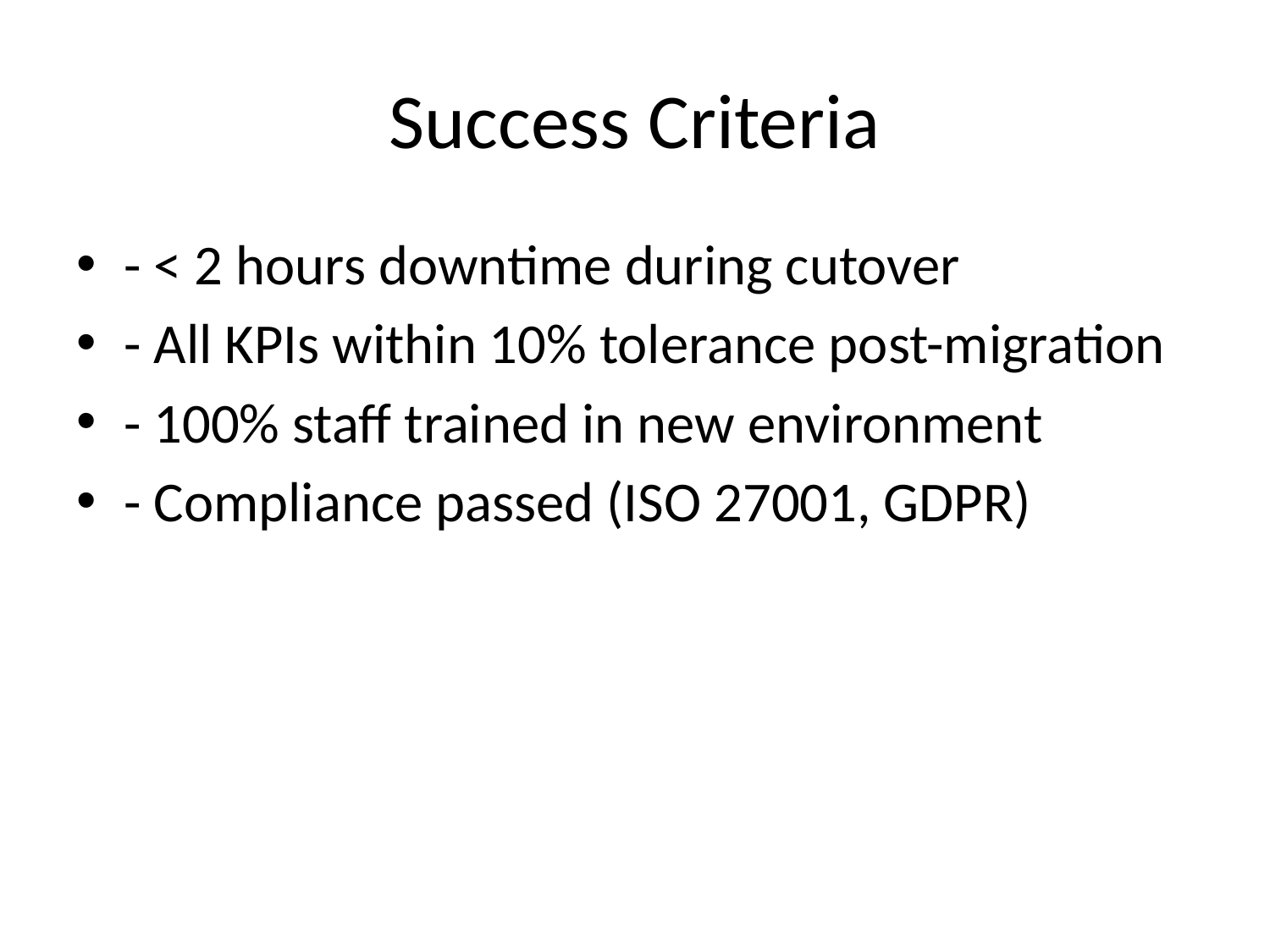

# Success Criteria
- < 2 hours downtime during cutover
- All KPIs within 10% tolerance post-migration
- 100% staff trained in new environment
- Compliance passed (ISO 27001, GDPR)